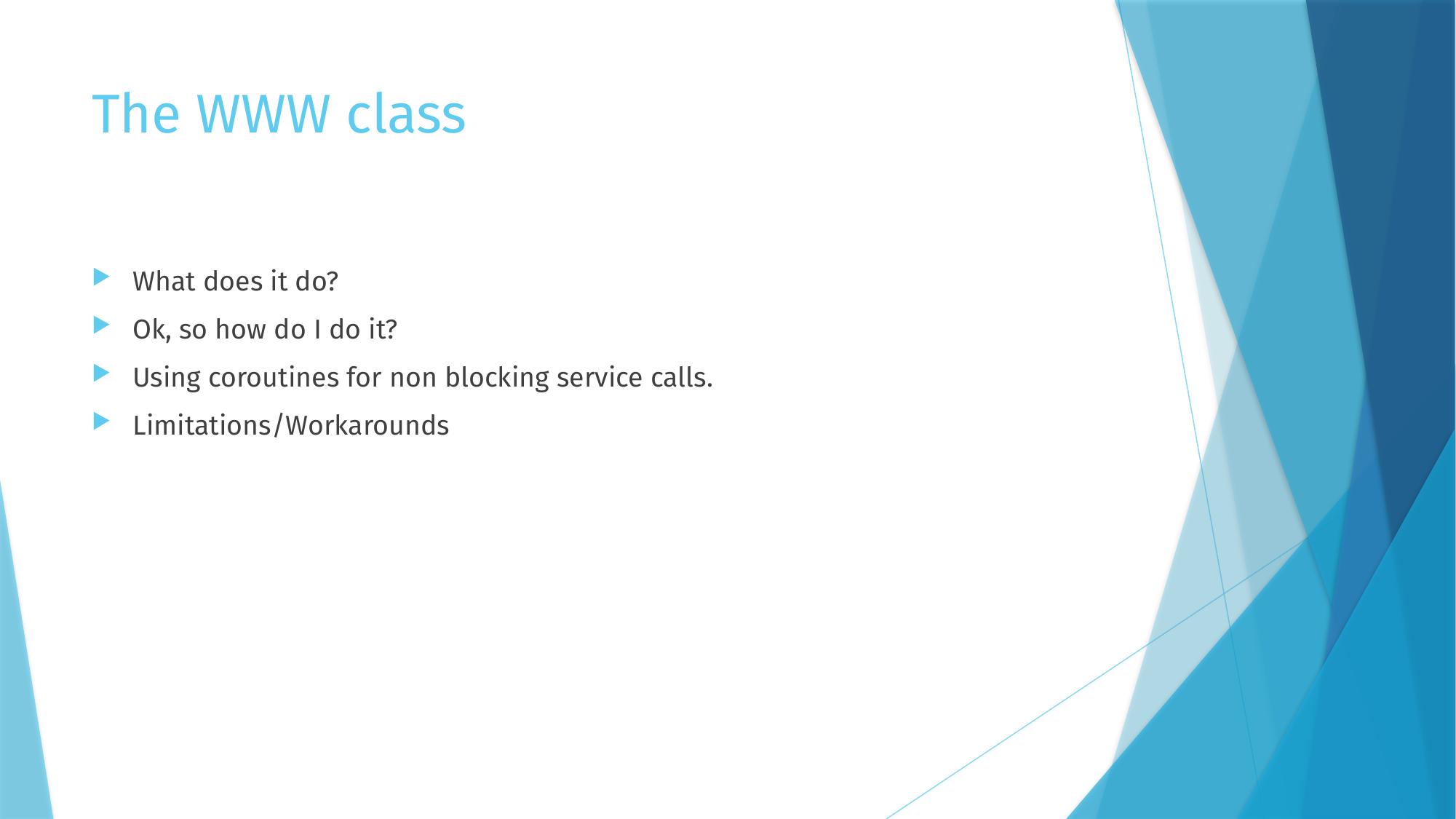

# The WWW class
What does it do?
Ok, so how do I do it?
Using coroutines for non blocking service calls.
Limitations/Workarounds